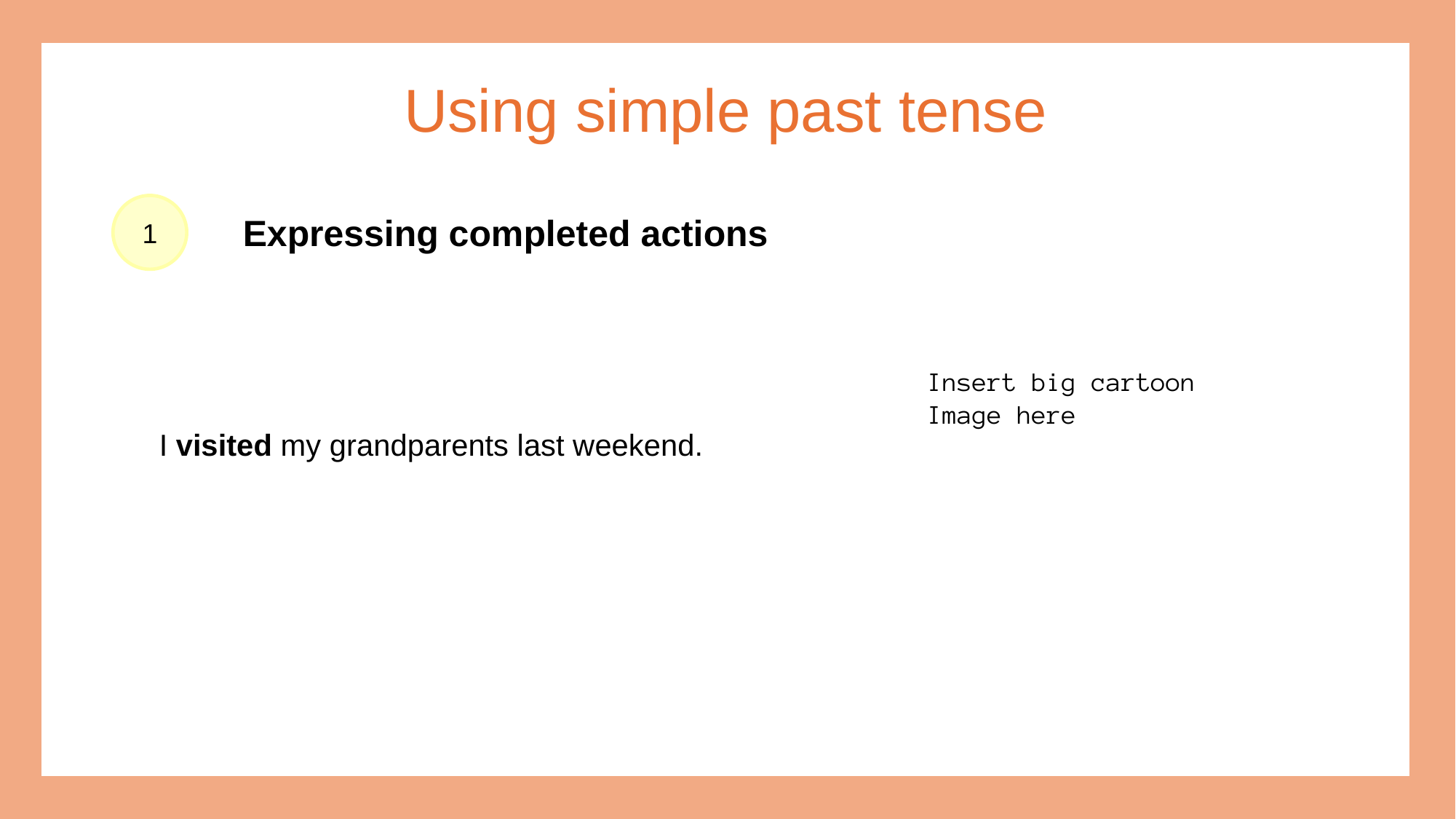

Using simple past tense
1
Expressing completed actions
Insert big cartoon
Image here
I visited my grandparents last weekend.